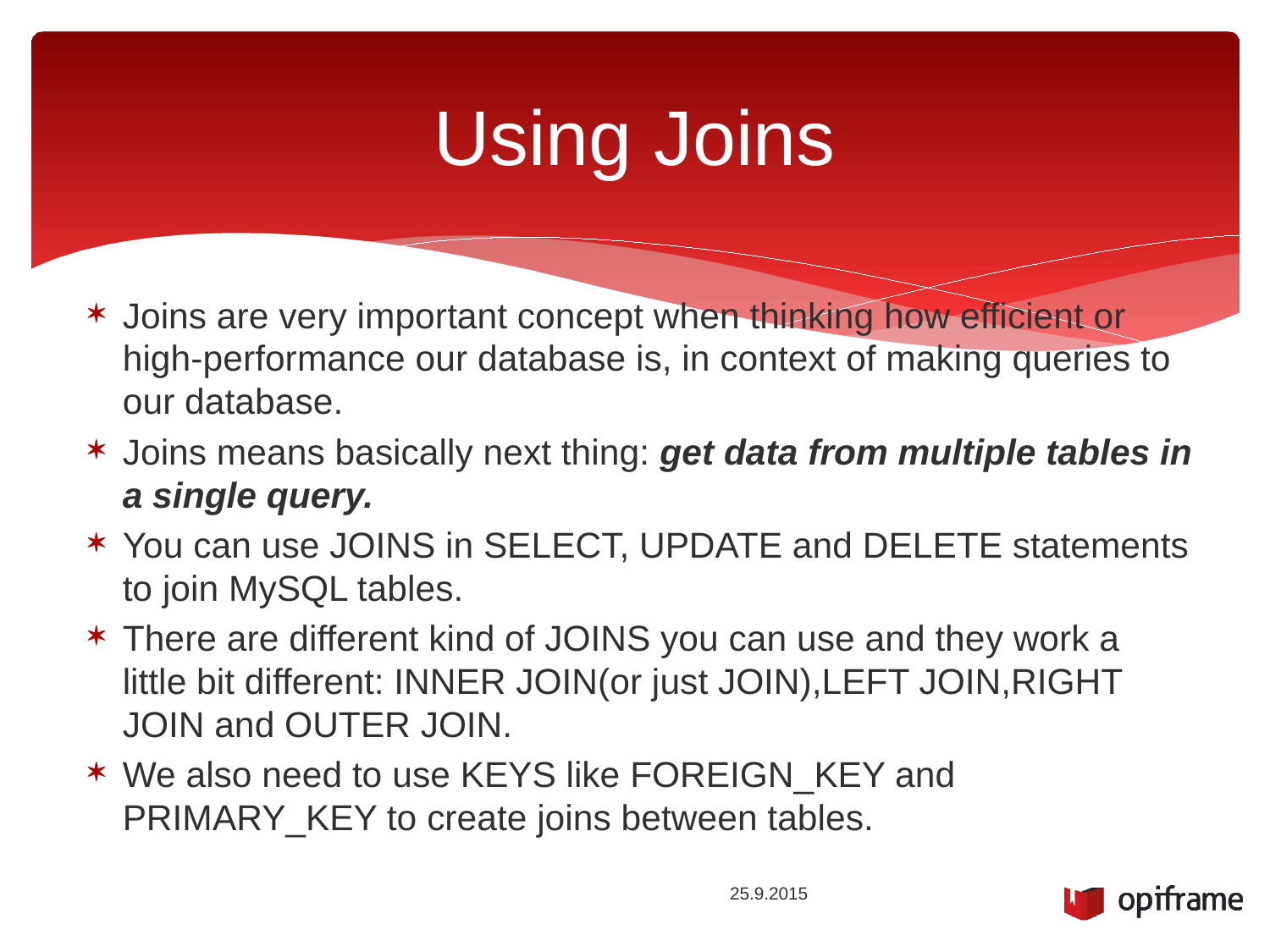

# Using Joins
Joins are very important concept when thinking how efficient or high-performance our database is, in context of making queries to our database.
Joins means basically next thing: get data from multiple tables in a single query.
You can use JOINS in SELECT, UPDATE and DELETE statements to join MySQL tables.
There are different kind of JOINS you can use and they work a little bit different: INNER JOIN(or just JOIN),LEFT JOIN,RIGHT JOIN and OUTER JOIN.
We also need to use KEYS like FOREIGN_KEY and PRIMARY_KEY to create joins between tables.

25.9.2015